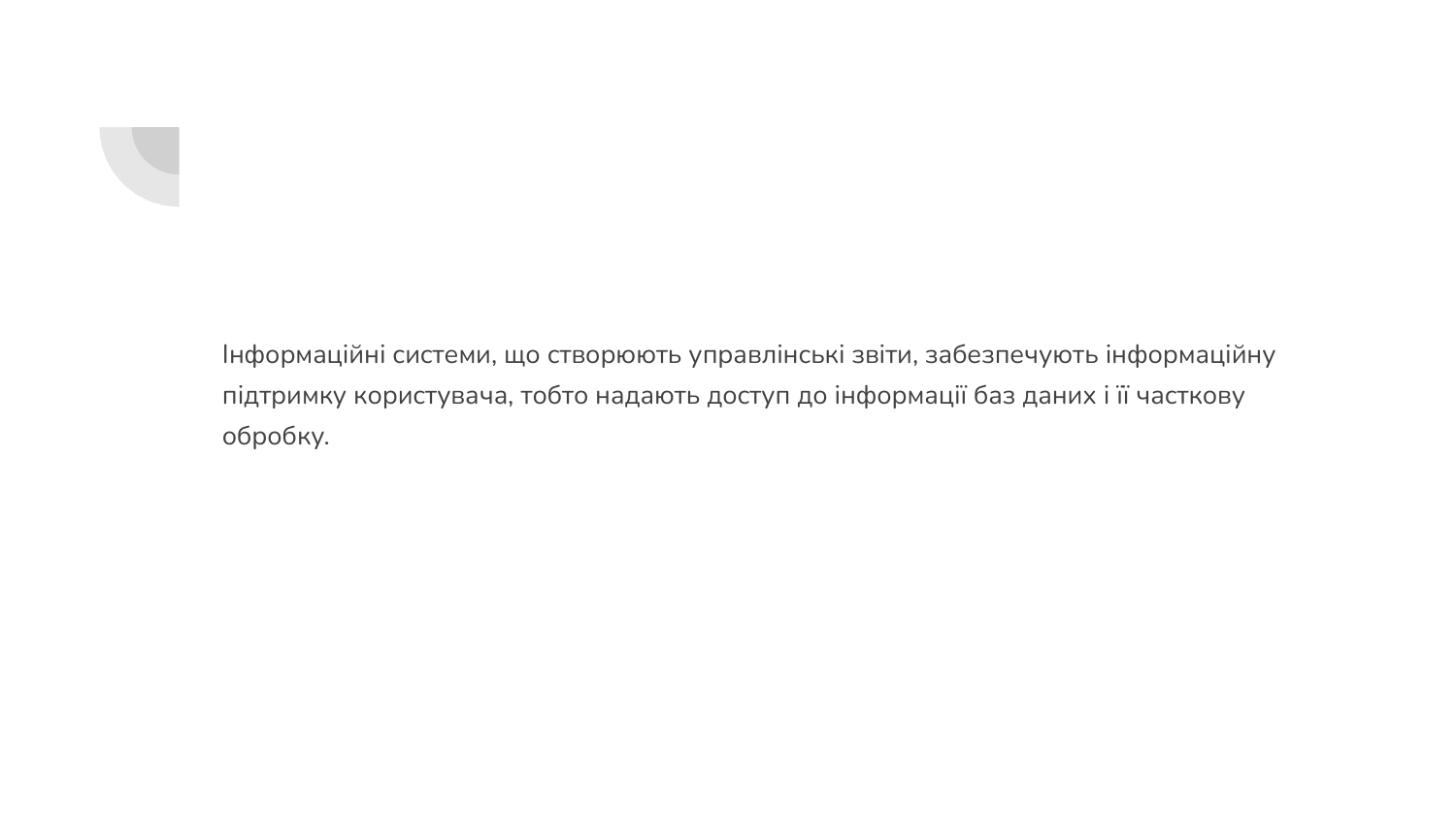

#
Інформаційні системи, що створюють управлінські звіти, забезпечують інформаційну підтримку користувача, тобто надають доступ до інформації баз даних і її часткову обробку.